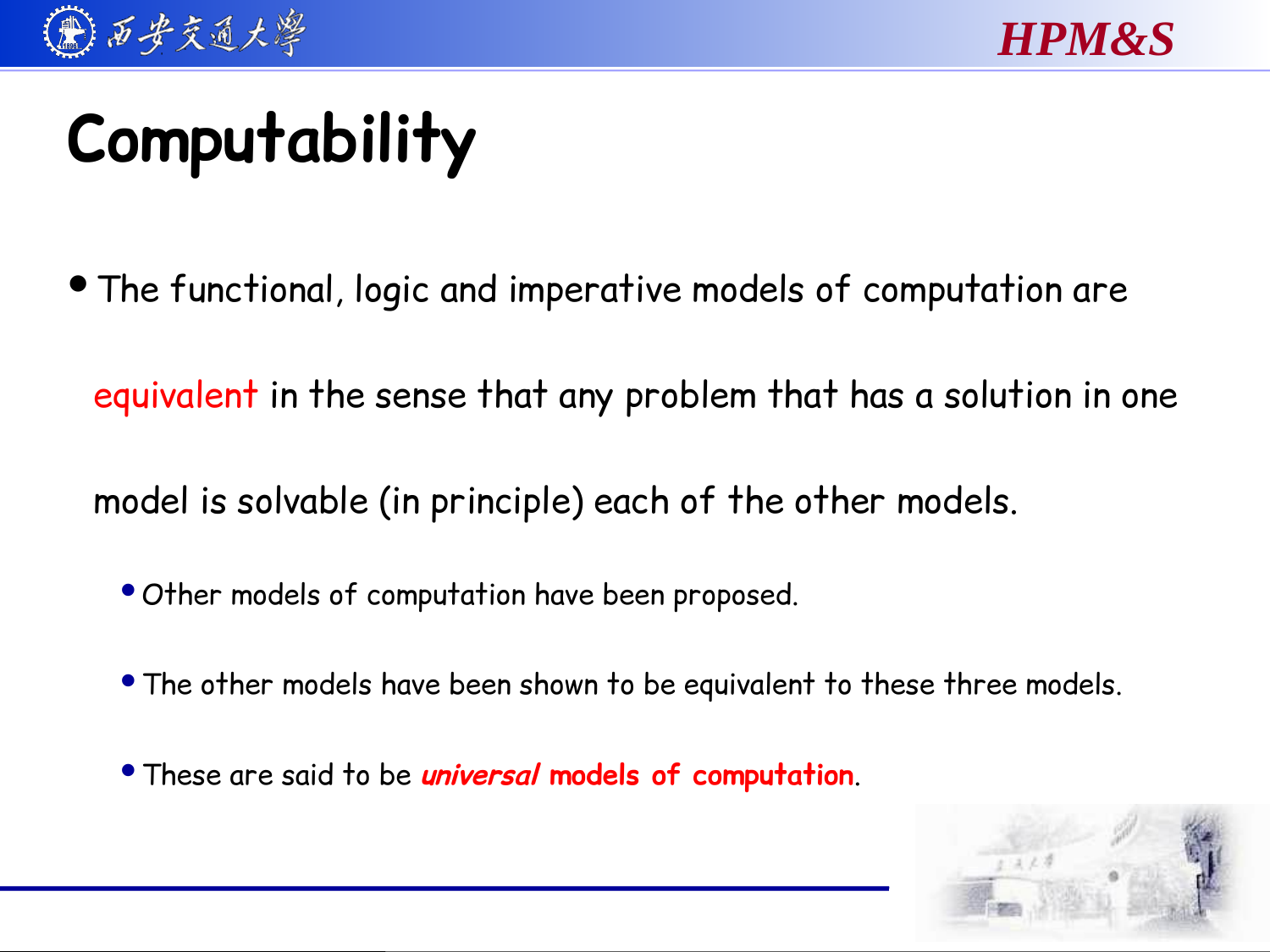

# Computability
The functional, logic and imperative models of computation are equivalent in the sense that any problem that has a solution in one model is solvable (in principle) each of the other models.
Other models of computation have been proposed.
The other models have been shown to be equivalent to these three models.
These are said to be universal models of computation.